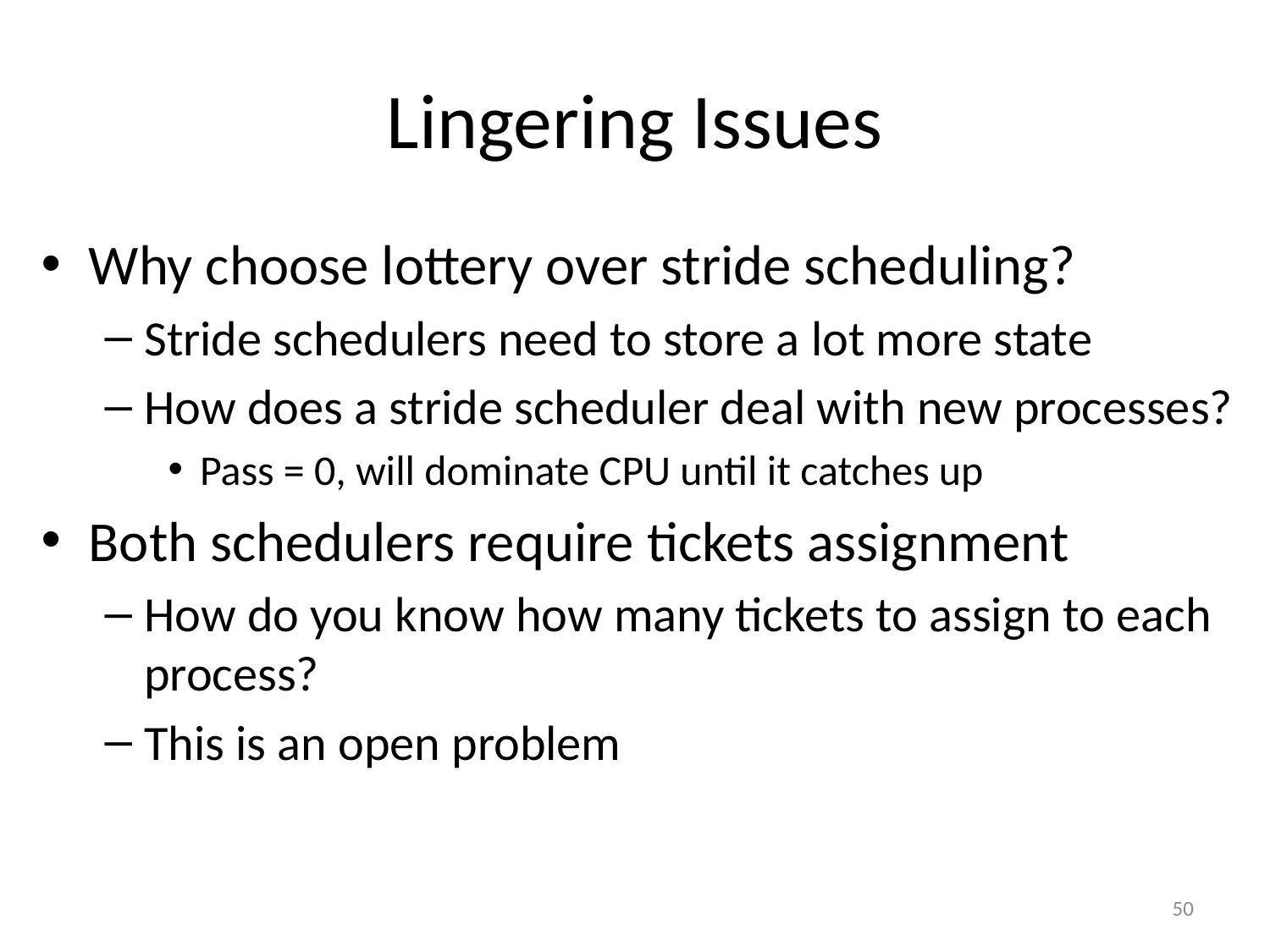

# Lingering Issues
Why choose lottery over stride scheduling?
Stride schedulers need to store a lot more state
How does a stride scheduler deal with new processes?
Pass = 0, will dominate CPU until it catches up
Both schedulers require tickets assignment
How do you know how many tickets to assign to each process?
This is an open problem
50